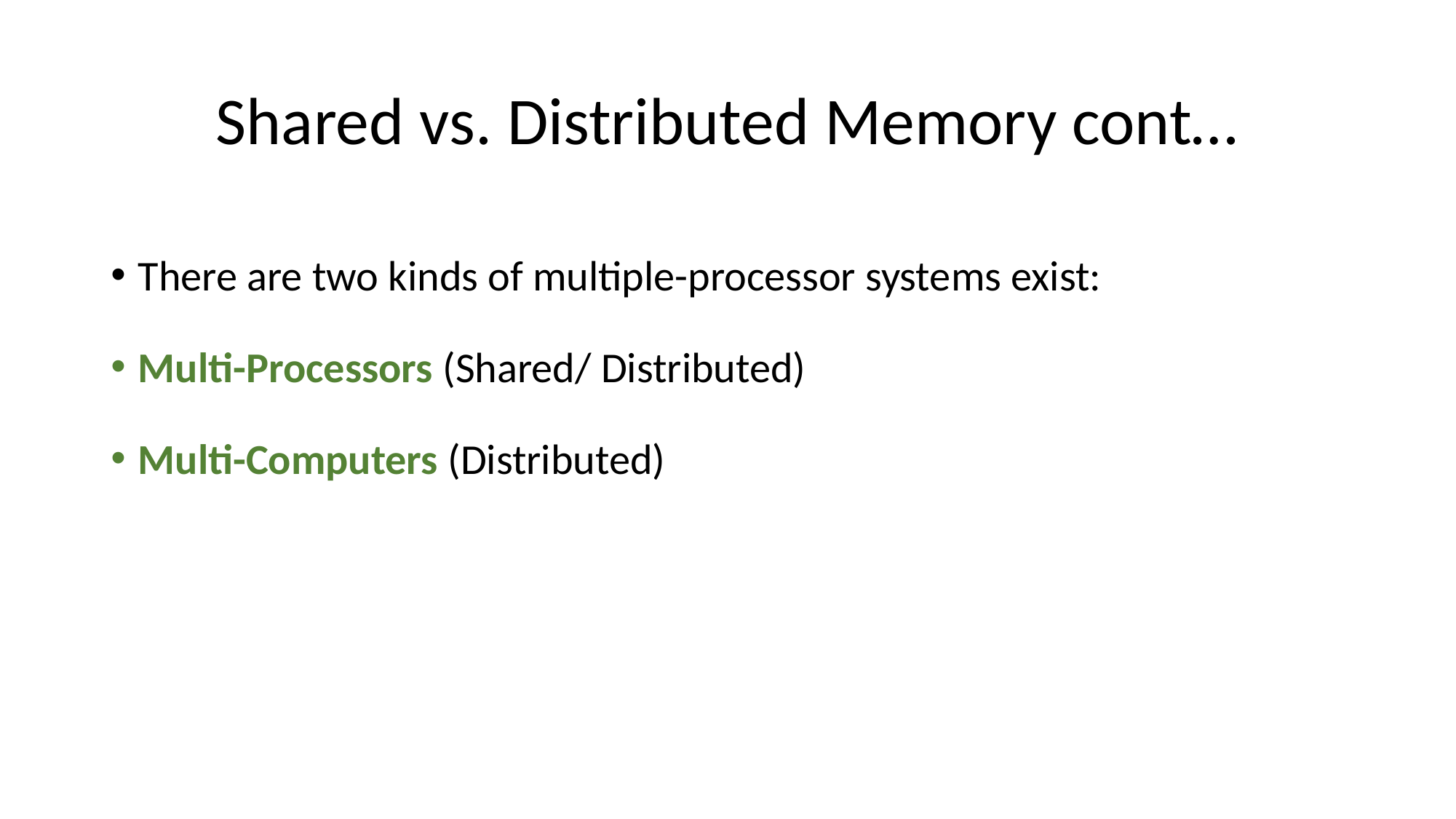

# Shared vs. Distributed Memory cont…
There are two kinds of multiple-processor systems exist:
Multi-Processors (Shared/ Distributed)
Multi-Computers (Distributed)